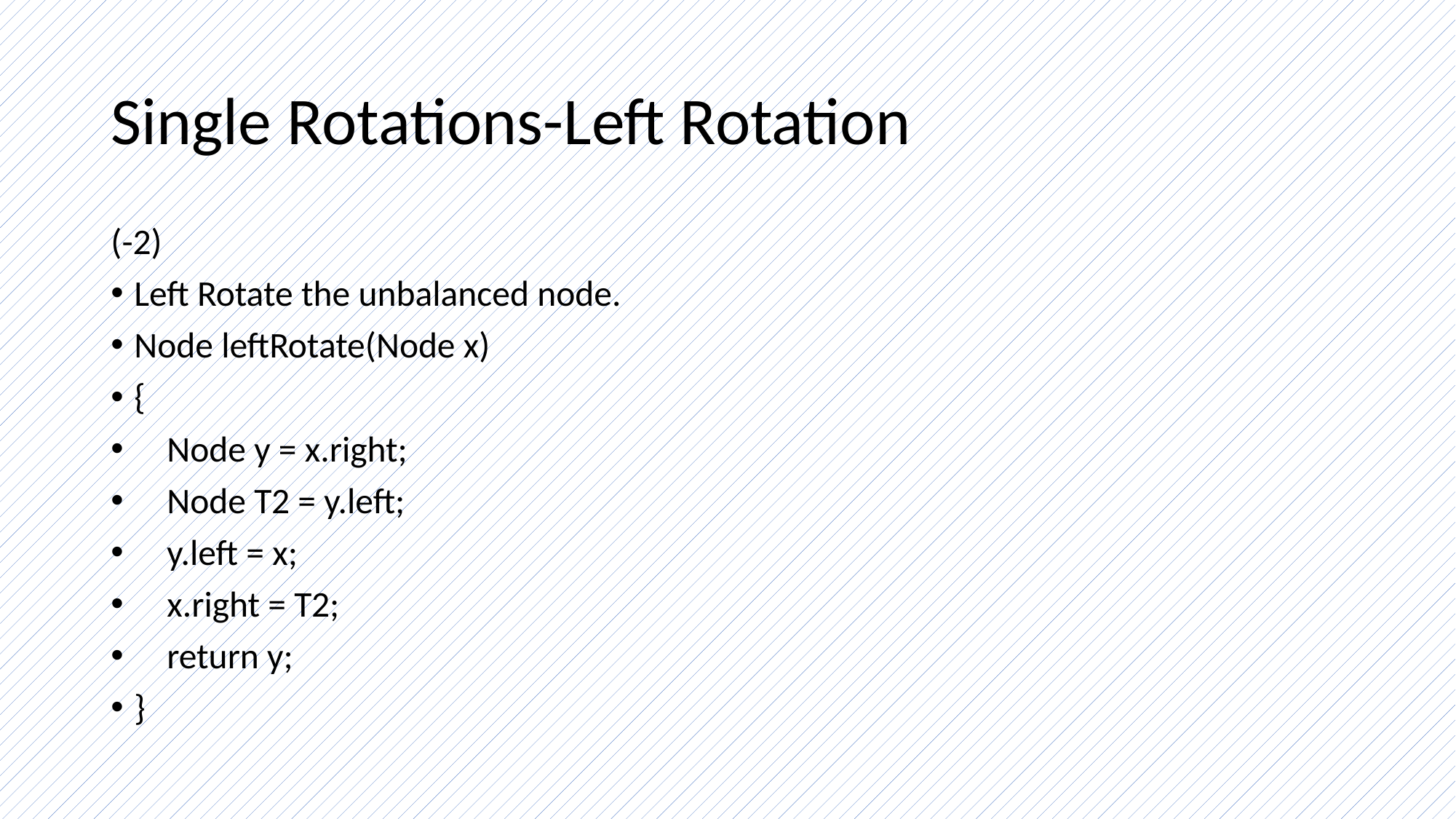

# Single Rotations-Left Rotation
(-2)
Left Rotate the unbalanced node.
Node leftRotate(Node x)
{
    Node y = x.right;
    Node T2 = y.left;
    y.left = x;
    x.right = T2;
    return y;
}